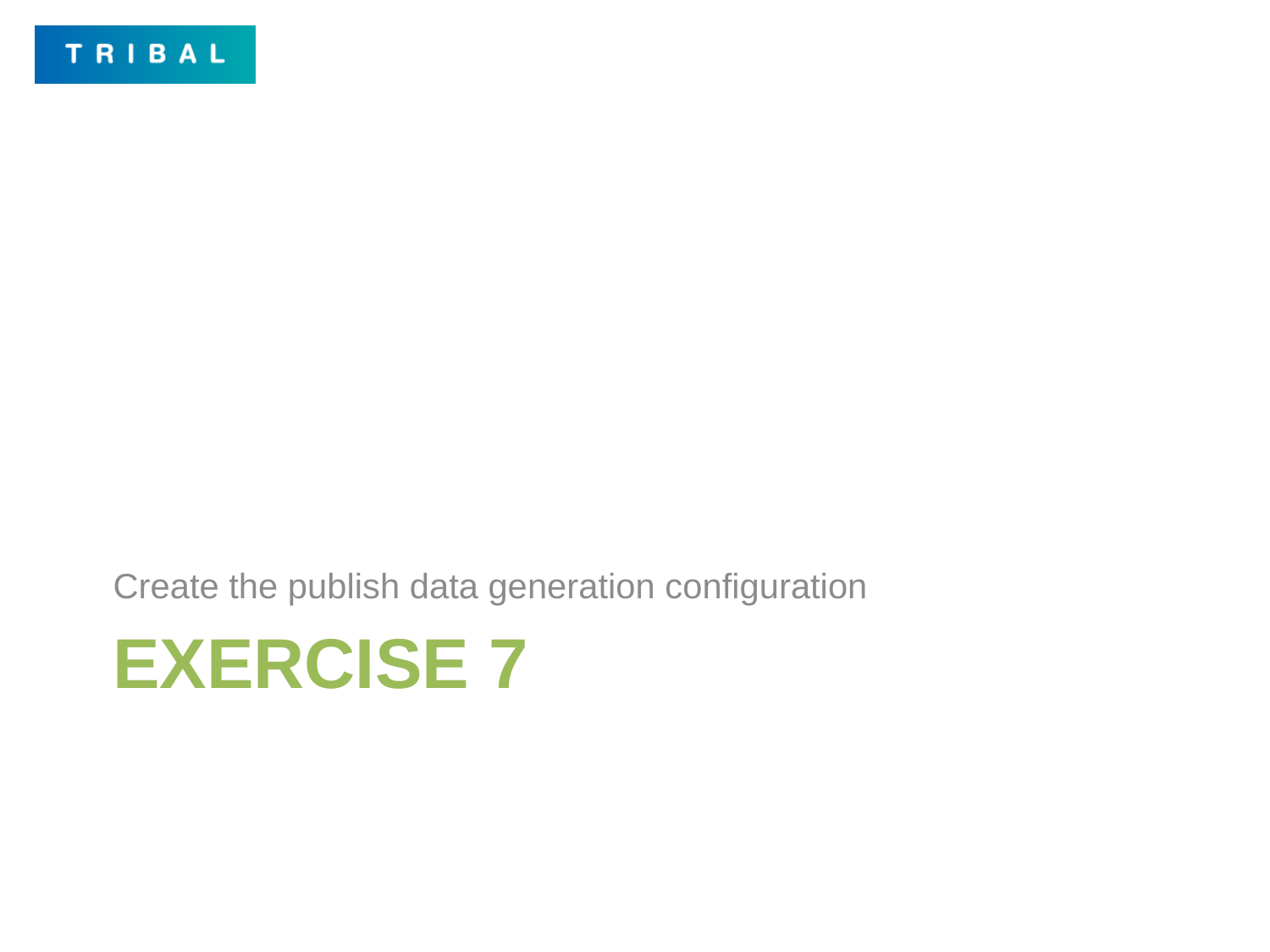

Create the publish data generation configuration
# Exercise 7